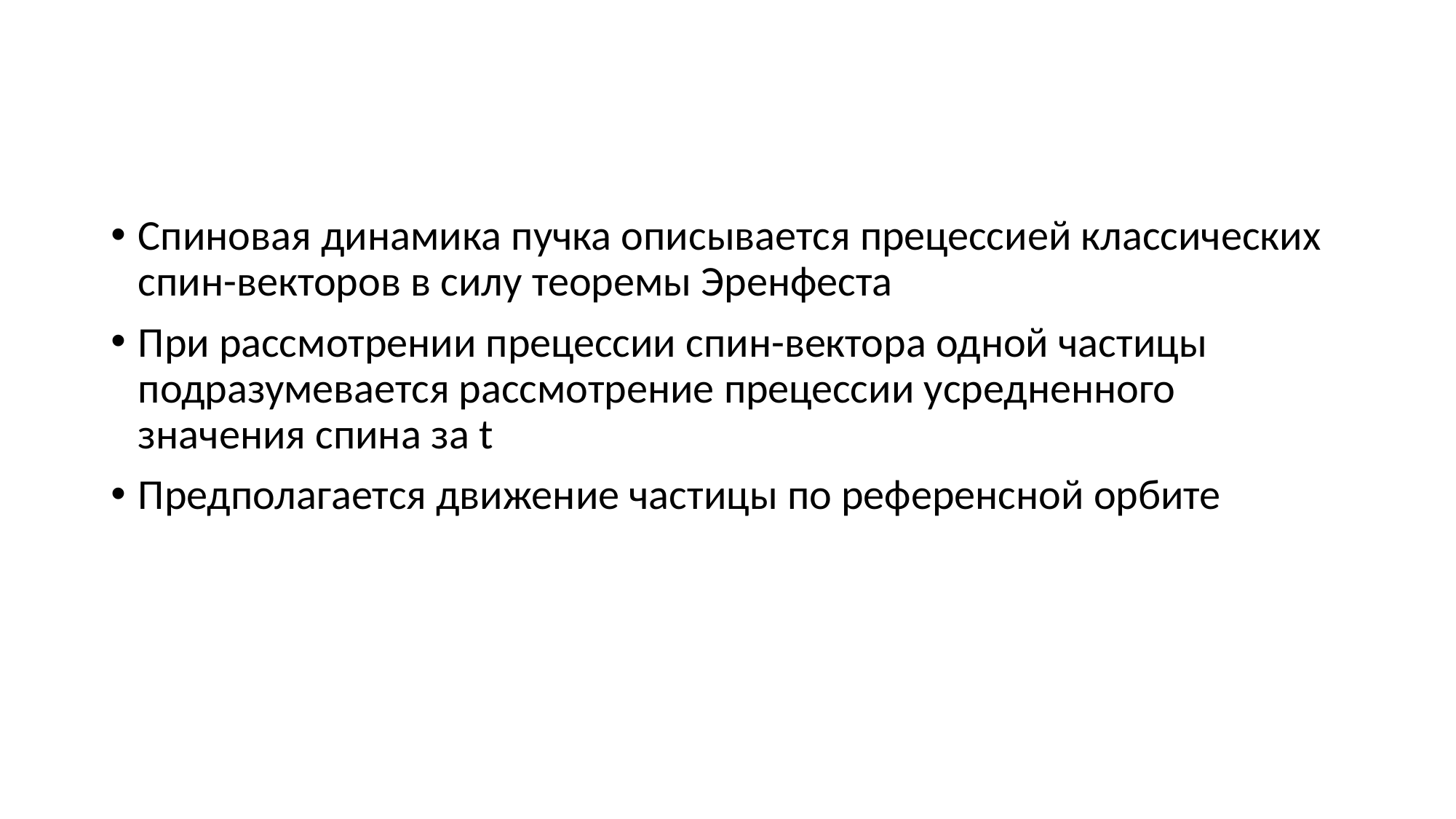

Спиновая динамика пучка описывается прецессией классических спин-векторов в силу теоремы Эренфеста
При рассмотрении прецессии спин-вектора одной частицы подразумевается рассмотрение прецессии усредненного значения спина за t
Предполагается движение частицы по референсной орбите